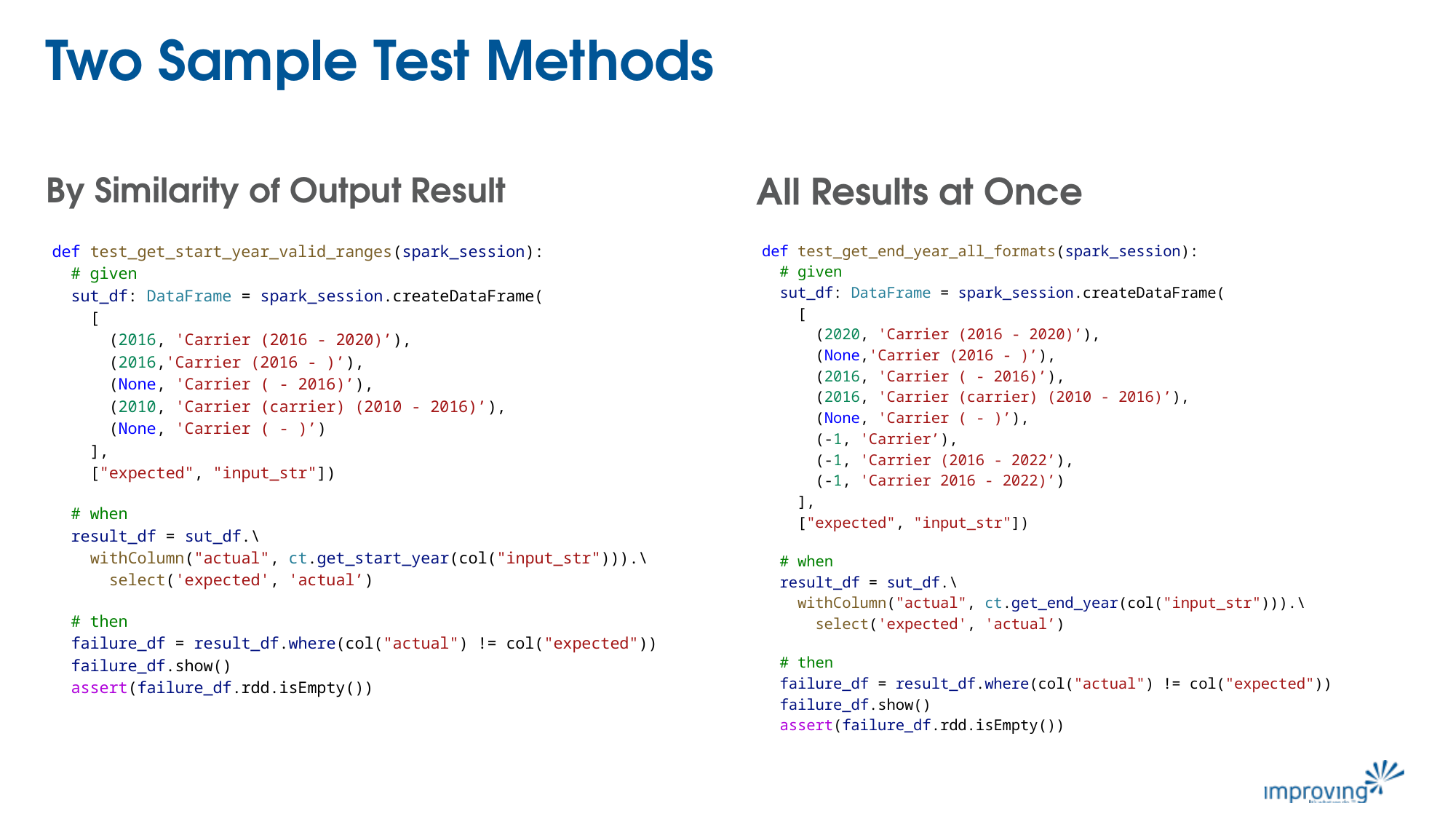

# Two Sample Test Methods

By Similarity of Output Result
All Results at Once
def test_get_start_year_valid_ranges(spark_session):
  # given
  sut_df: DataFrame = spark_session.createDataFrame(
    [
      (2016, 'Carrier (2016 - 2020)’),
      (2016,'Carrier (2016 - )’),
      (None, 'Carrier ( - 2016)’),
      (2010, 'Carrier (carrier) (2010 - 2016)’),
      (None, 'Carrier ( - )’)
    ],
    ["expected", "input_str"])
  # when
  result_df = sut_df.\
    withColumn("actual", ct.get_start_year(col("input_str"))).\
      select('expected', 'actual’)
  # then
  failure_df = result_df.where(col("actual") != col("expected"))
  failure_df.show()
  assert(failure_df.rdd.isEmpty())
def test_get_end_year_all_formats(spark_session):
  # given
  sut_df: DataFrame = spark_session.createDataFrame(
    [
      (2020, 'Carrier (2016 - 2020)’),
      (None,'Carrier (2016 - )’),
      (2016, 'Carrier ( - 2016)’),
      (2016, 'Carrier (carrier) (2010 - 2016)’),
      (None, 'Carrier ( - )’),
      (-1, 'Carrier’),
      (-1, 'Carrier (2016 - 2022’),
      (-1, 'Carrier 2016 - 2022)’)
    ],
    ["expected", "input_str"])
  # when
  result_df = sut_df.\
    withColumn("actual", ct.get_end_year(col("input_str"))).\
      select('expected', 'actual’)
  # then
  failure_df = result_df.where(col("actual") != col("expected"))
  failure_df.show()
  assert(failure_df.rdd.isEmpty())